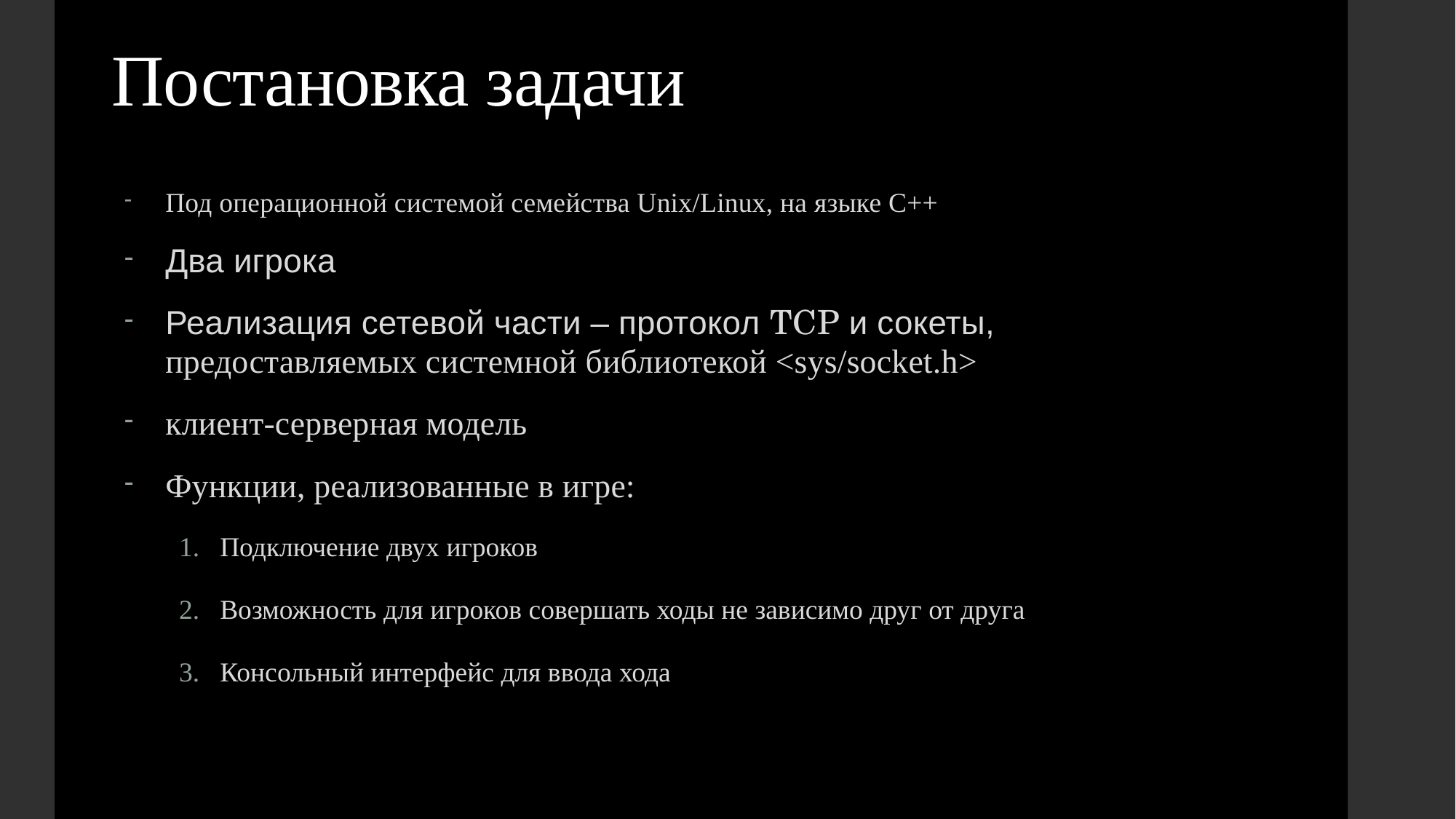

# Постановка задачи
Под операционной системой семейства Unix/Linux, на языке С++
Два игрока
Реализация сетевой части – протокол TCP и сокеты, предоставляемых системной библиотекой <sys/socket.h>
клиент-серверная модель
Функции, реализованные в игре:
Подключение двух игроков
Возможность для игроков совершать ходы не зависимо друг от друга
Консольный интерфейс для ввода хода